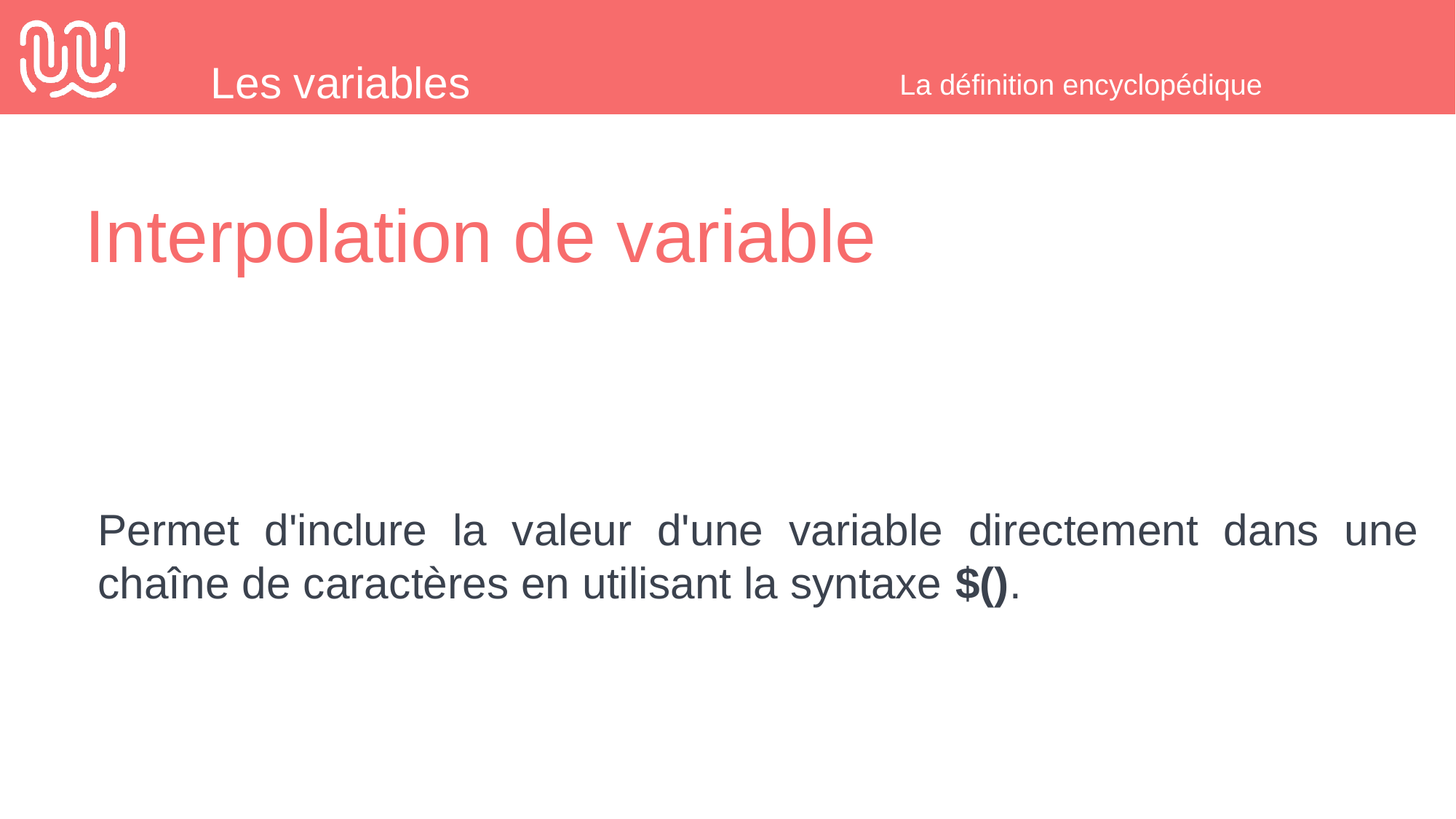

Les variables
La définition encyclopédique
Interpolation de variable
Permet d'inclure la valeur d'une variable directement dans une chaîne de caractères en utilisant la syntaxe $().